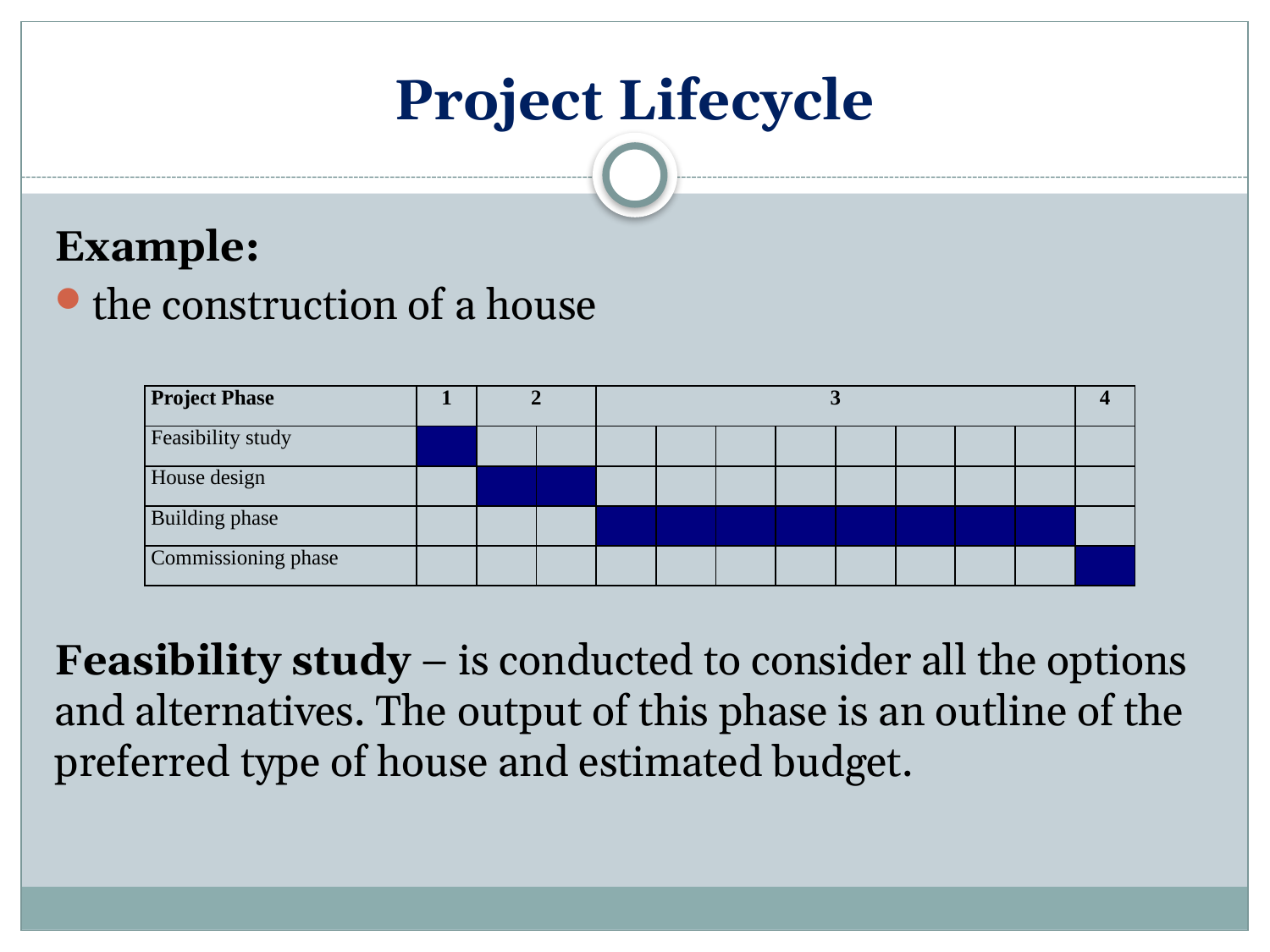

# Project Lifecycle
Example:
the construction of a house

Feasibility study – is conducted to consider all the options and alternatives. The output of this phase is an outline of the preferred type of house and estimated budget.
| Project Phase | 1 | 2 |  | 3 |  |  |  |  |  |  |  | 4 |
| --- | --- | --- | --- | --- | --- | --- | --- | --- | --- | --- | --- | --- |
| Feasibility study |  |  |  |  |  |  |  |  |  |  |  |  |
| House design |  |  |  |  |  |  |  |  |  |  |  |  |
| Building phase |  |  |  |  |  |  |  |  |  |  |  |  |
| Commissioning phase |  |  |  |  |  |  |  |  |  |  |  |  |